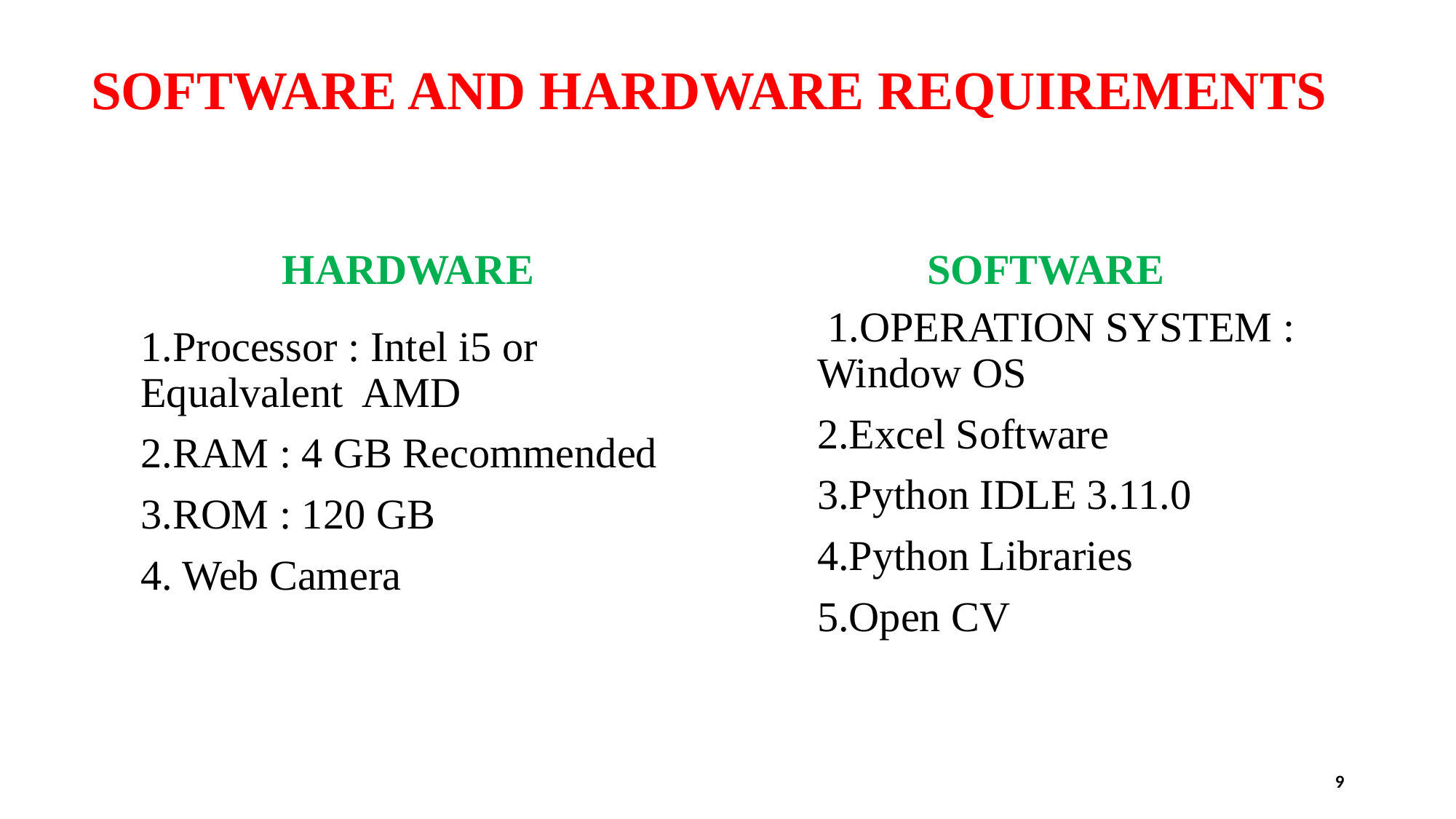

# SOFTWARE AND HARDWARE REQUIREMENTS
HARDWARE
SOFTWARE
 1.OPERATION SYSTEM :       Window OS
2.Excel Software
3.Python IDLE 3.11.0
4.Python Libraries
5.Open CV

1.Processor : Intel i5 or   Equalvalent  AMD
2.RAM : 4 GB Recommended
3.ROM : 120 GB
4. Web Camera

9